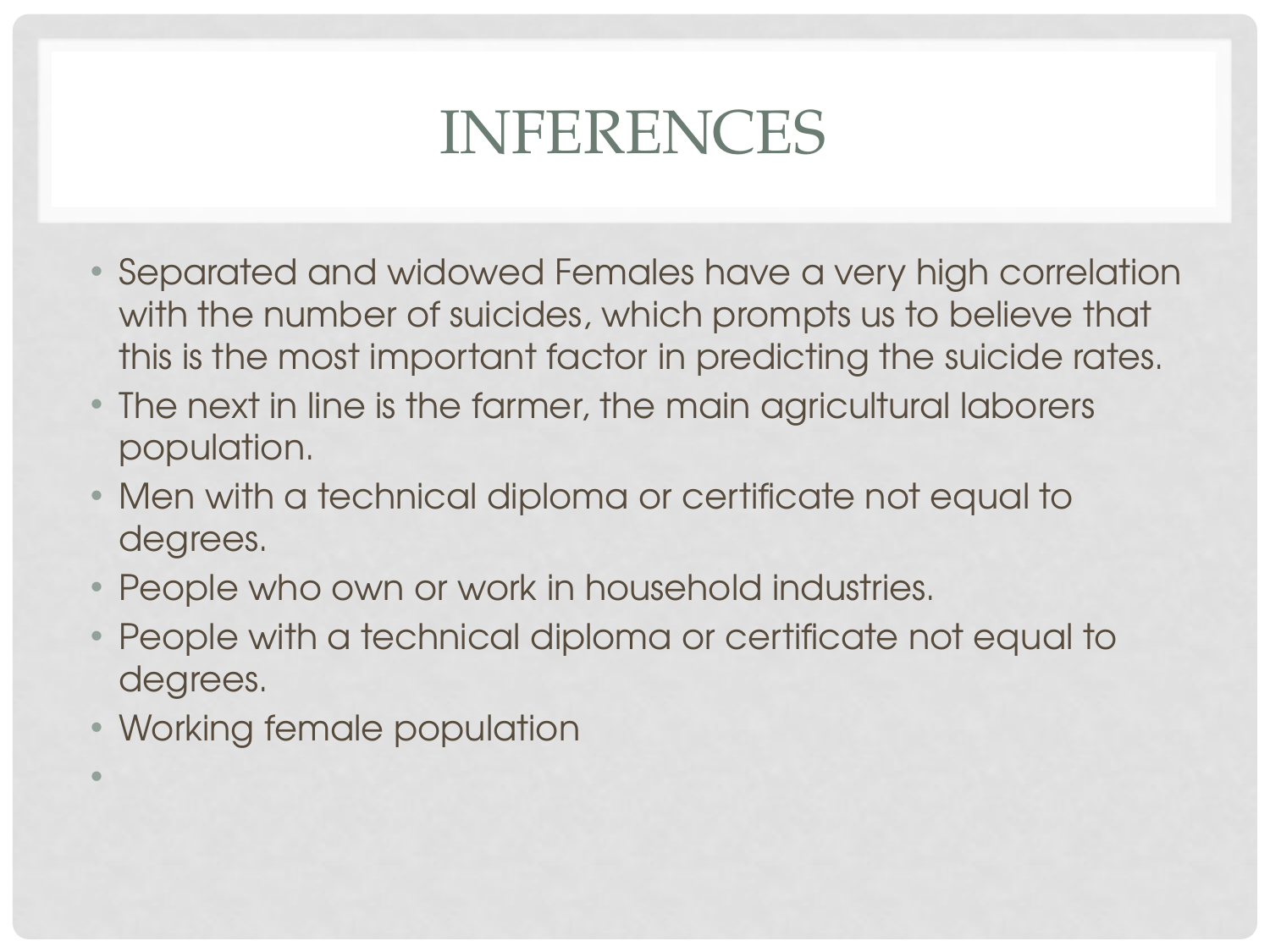

# inferences
Separated and widowed Females have a very high correlation with the number of suicides, which prompts us to believe that this is the most important factor in predicting the suicide rates.
The next in line is the farmer, the main agricultural laborers population.
Men with a technical diploma or certificate not equal to degrees.
People who own or work in household industries.
People with a technical diploma or certificate not equal to degrees.
Working female population